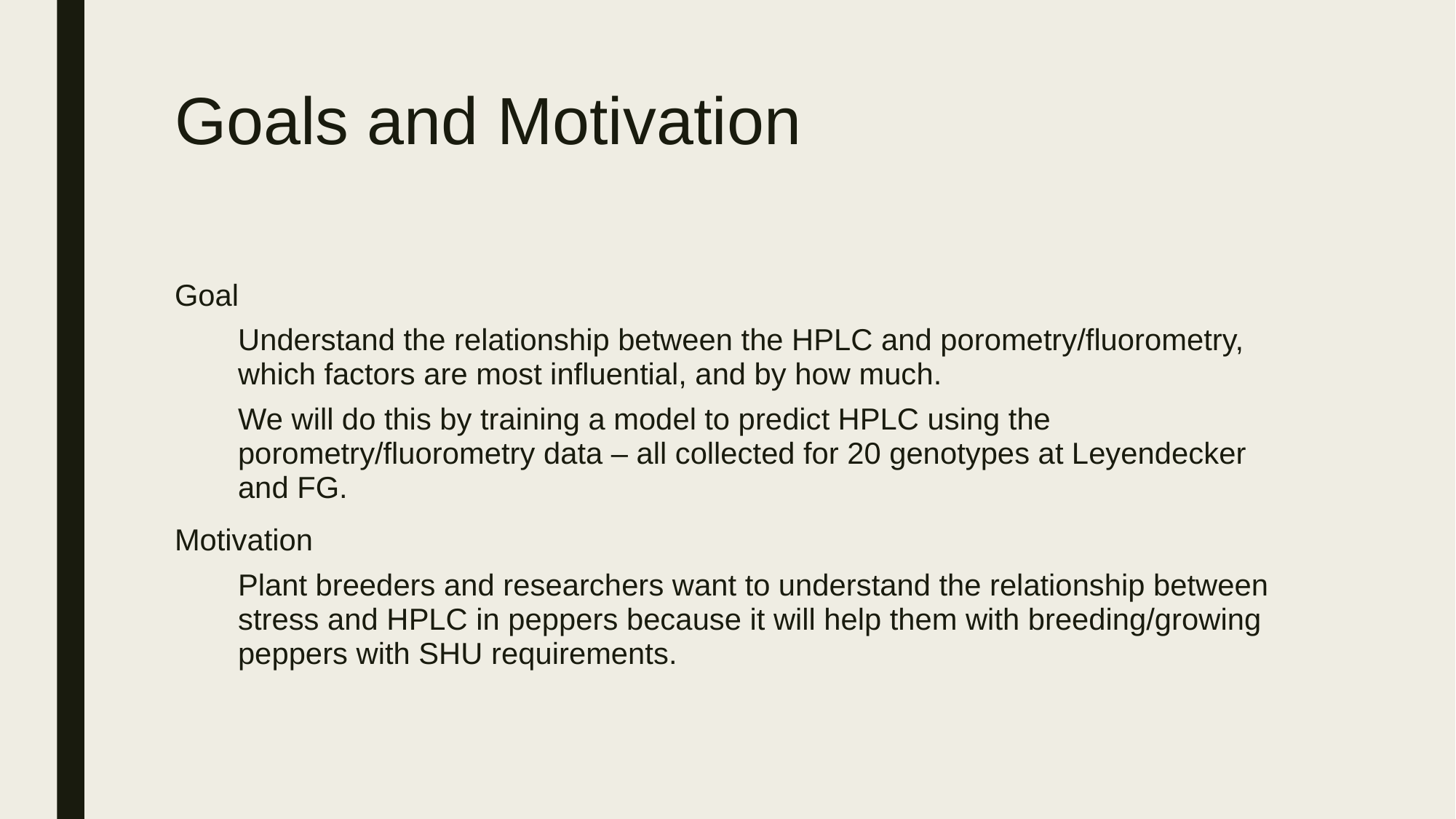

# Goals and Motivation
Goal
Understand the relationship between the HPLC and porometry/fluorometry, which factors are most influential, and by how much.
We will do this by training a model to predict HPLC using the porometry/fluorometry data – all collected for 20 genotypes at Leyendecker and FG.
Motivation
Plant breeders and researchers want to understand the relationship between stress and HPLC in peppers because it will help them with breeding/growing peppers with SHU requirements.